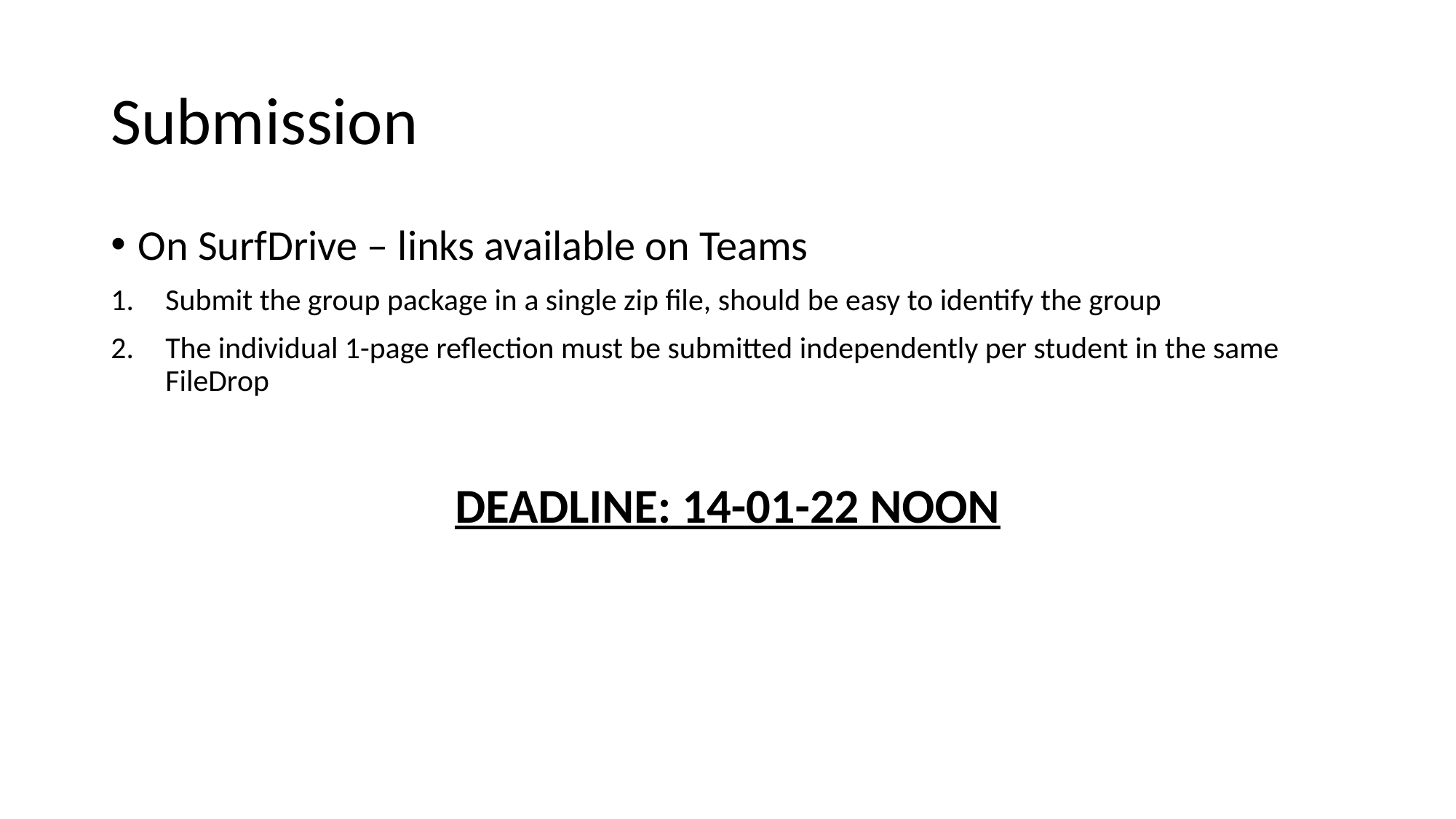

# Submission
On SurfDrive – links available on Teams
Submit the group package in a single zip file, should be easy to identify the group
The individual 1-page reflection must be submitted independently per student in the same FileDrop

DEADLINE: 14-01-22 NOON